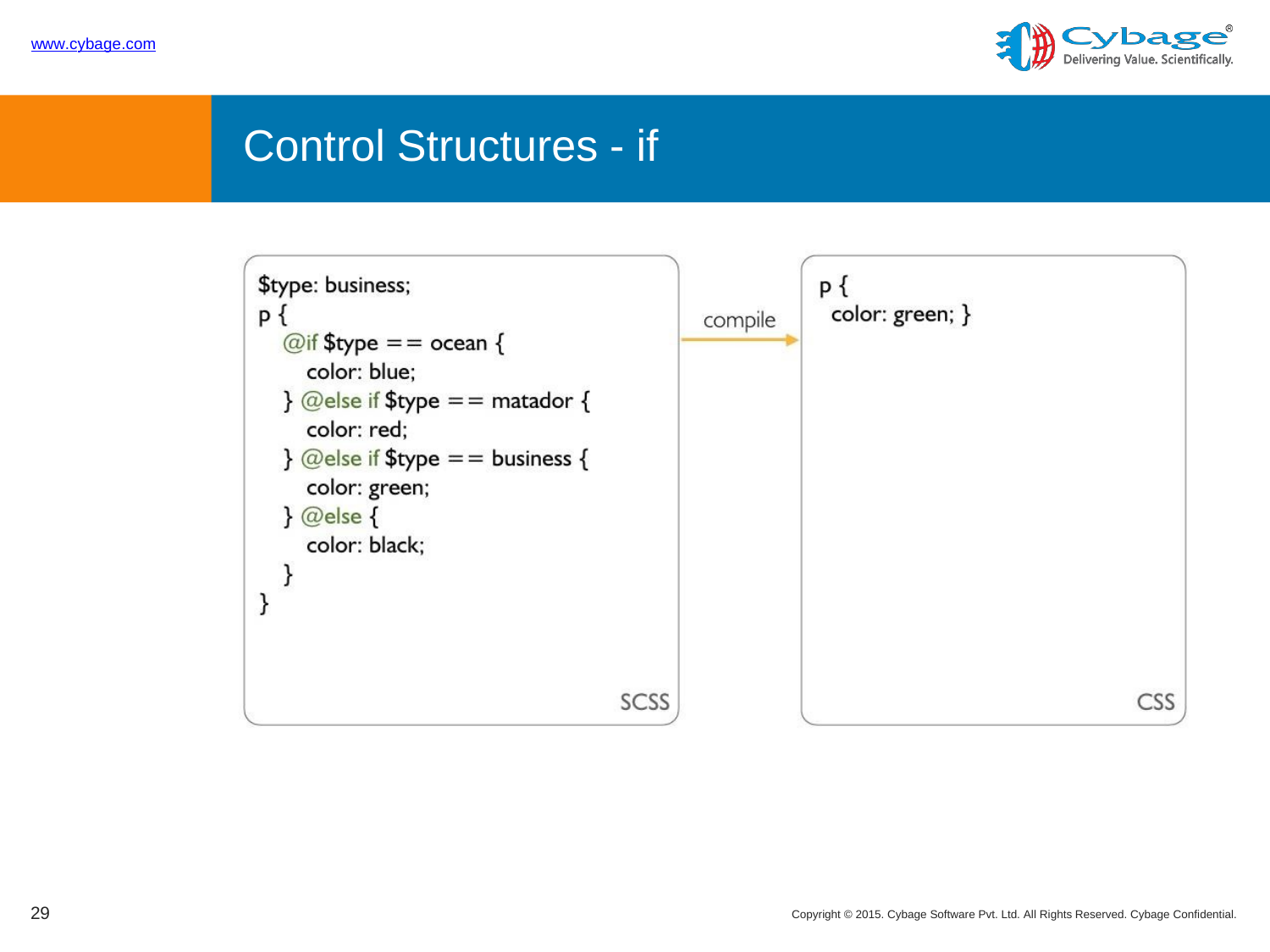

www.cybage.com

Control
Structures
-
if

29
Copyright © 2015. Cybage Software Pvt. Ltd. All Rights Reserved. Cybage Confidential.